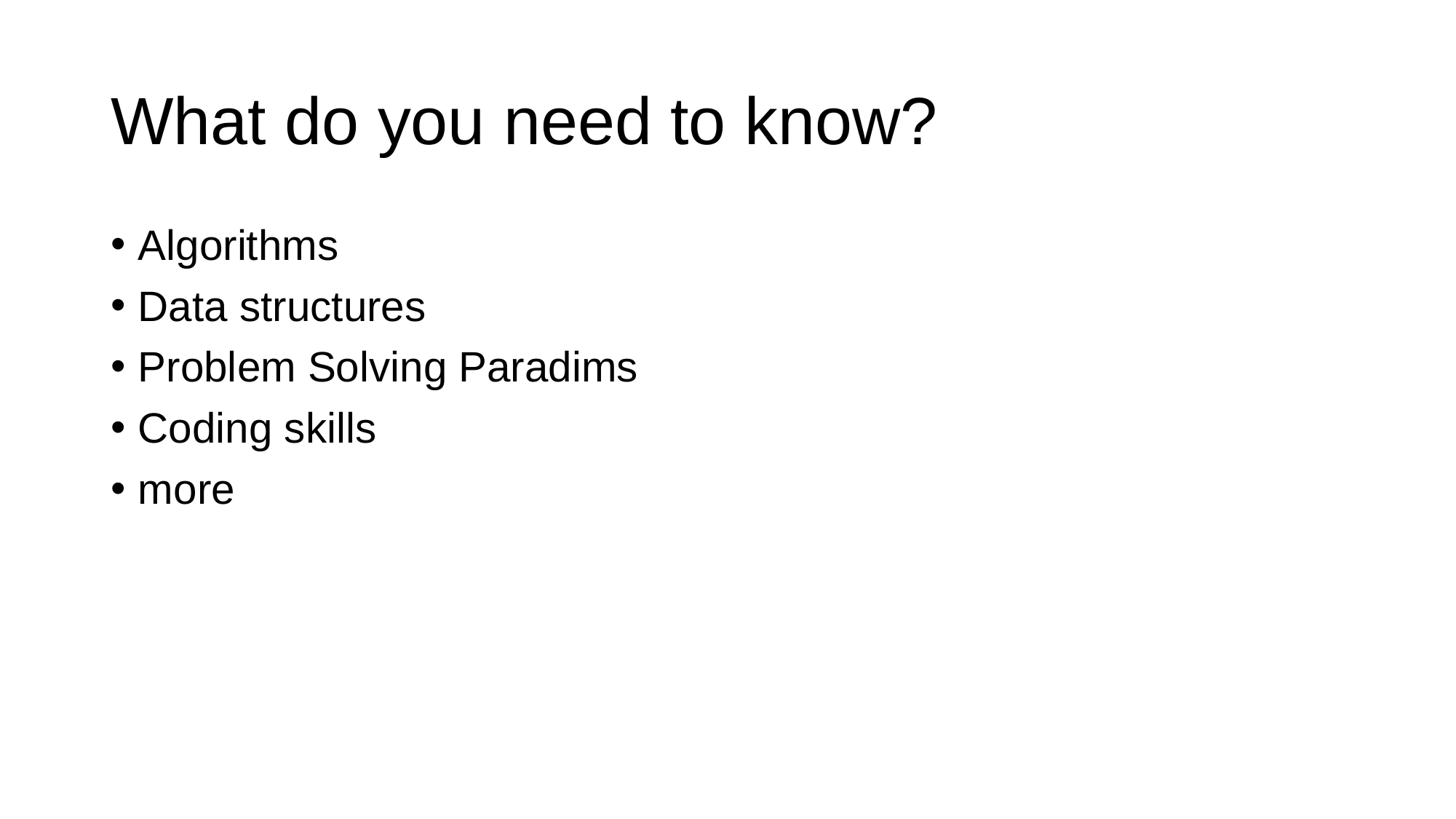

# What do you need to know?
Algorithms
Data structures
Problem Solving Paradims
Coding skills
more